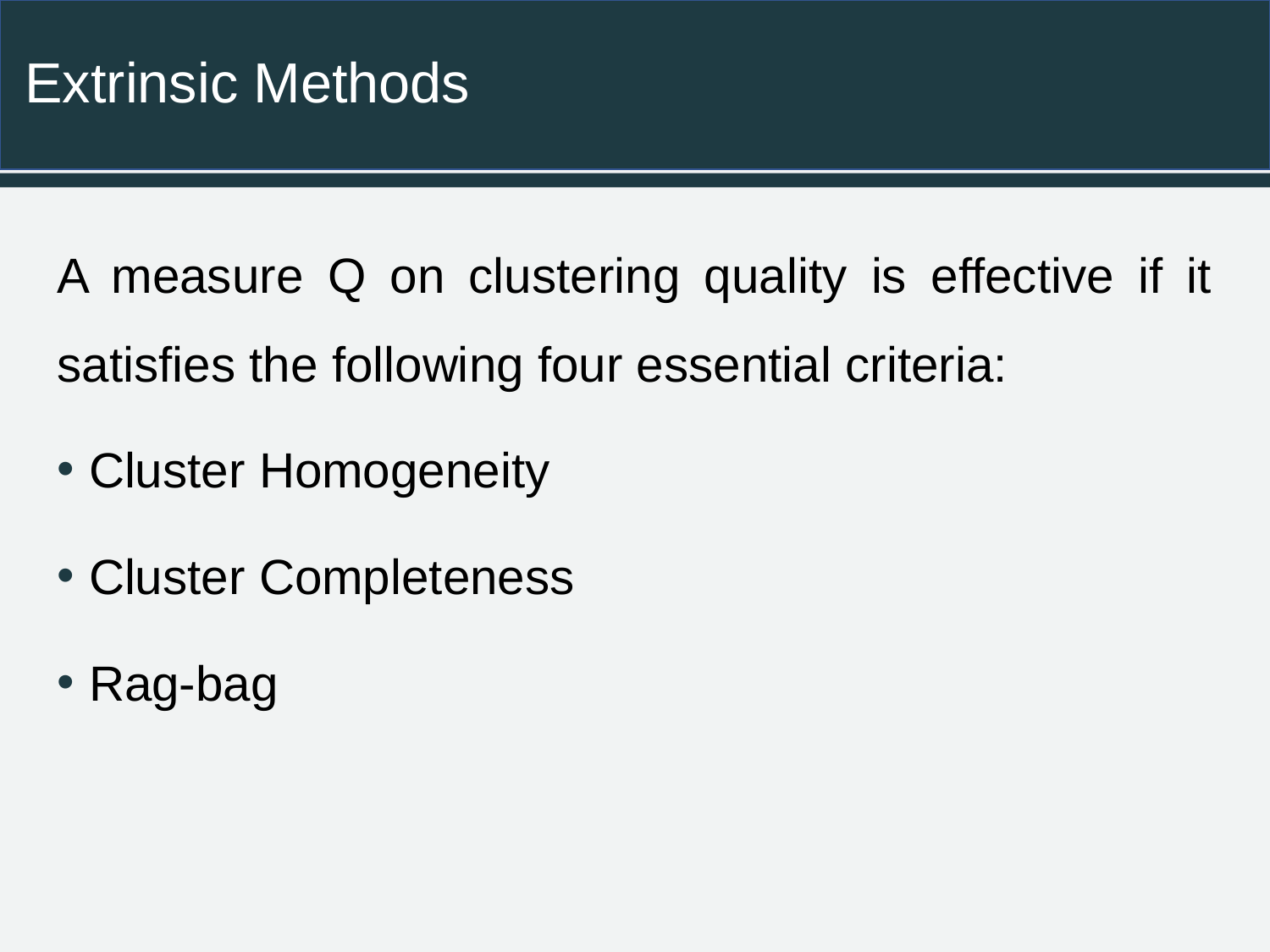

# Extrinsic Methods
A measure Q on clustering quality is effective if it satisfies the following four essential criteria:
Cluster Homogeneity
Cluster Completeness
Rag-bag